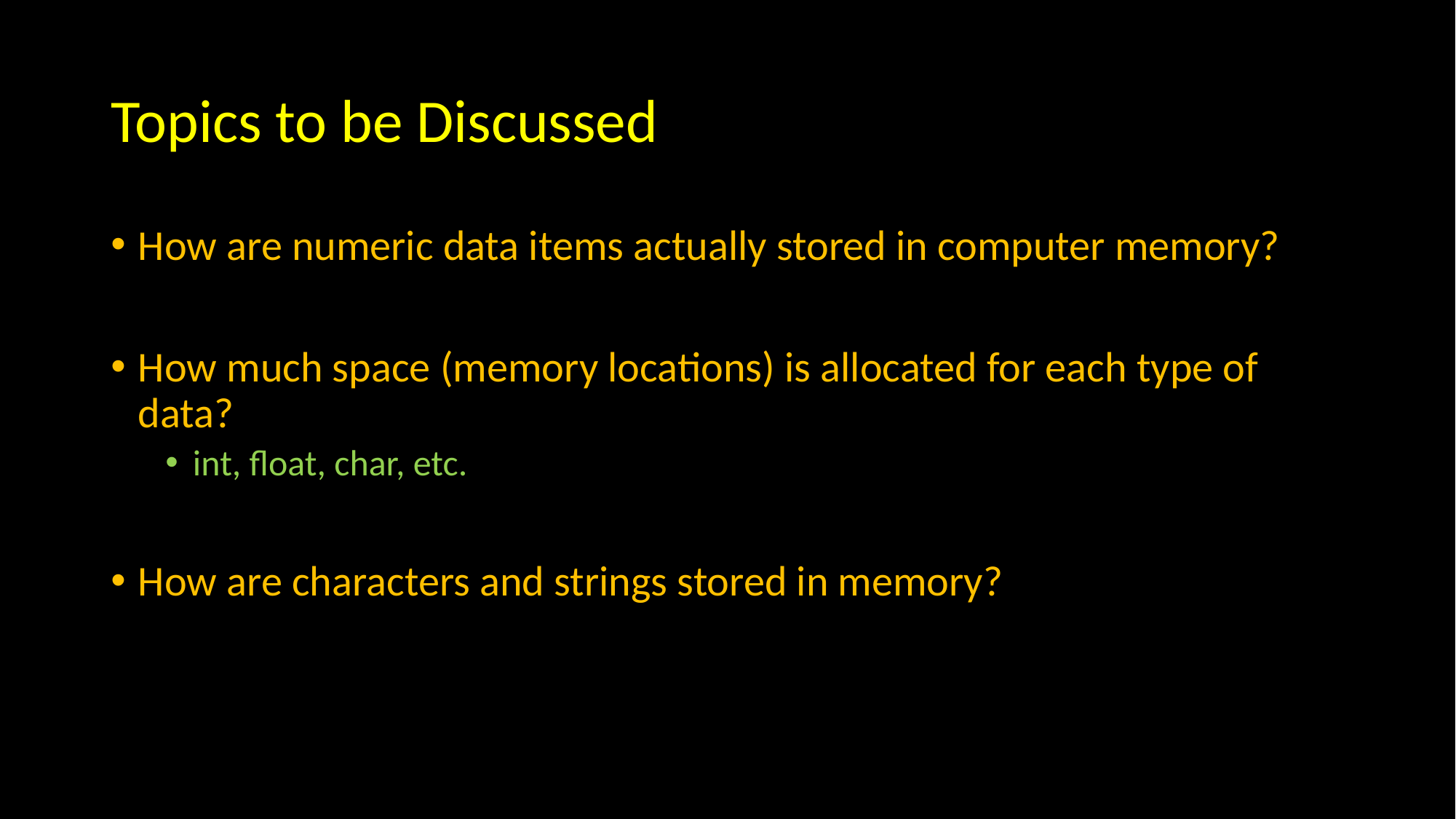

# Topics to be Discussed
How are numeric data items actually stored in computer memory?

How much space (memory locations) is allocated for each type of data?
int, float, char, etc.

How are characters and strings stored in memory?